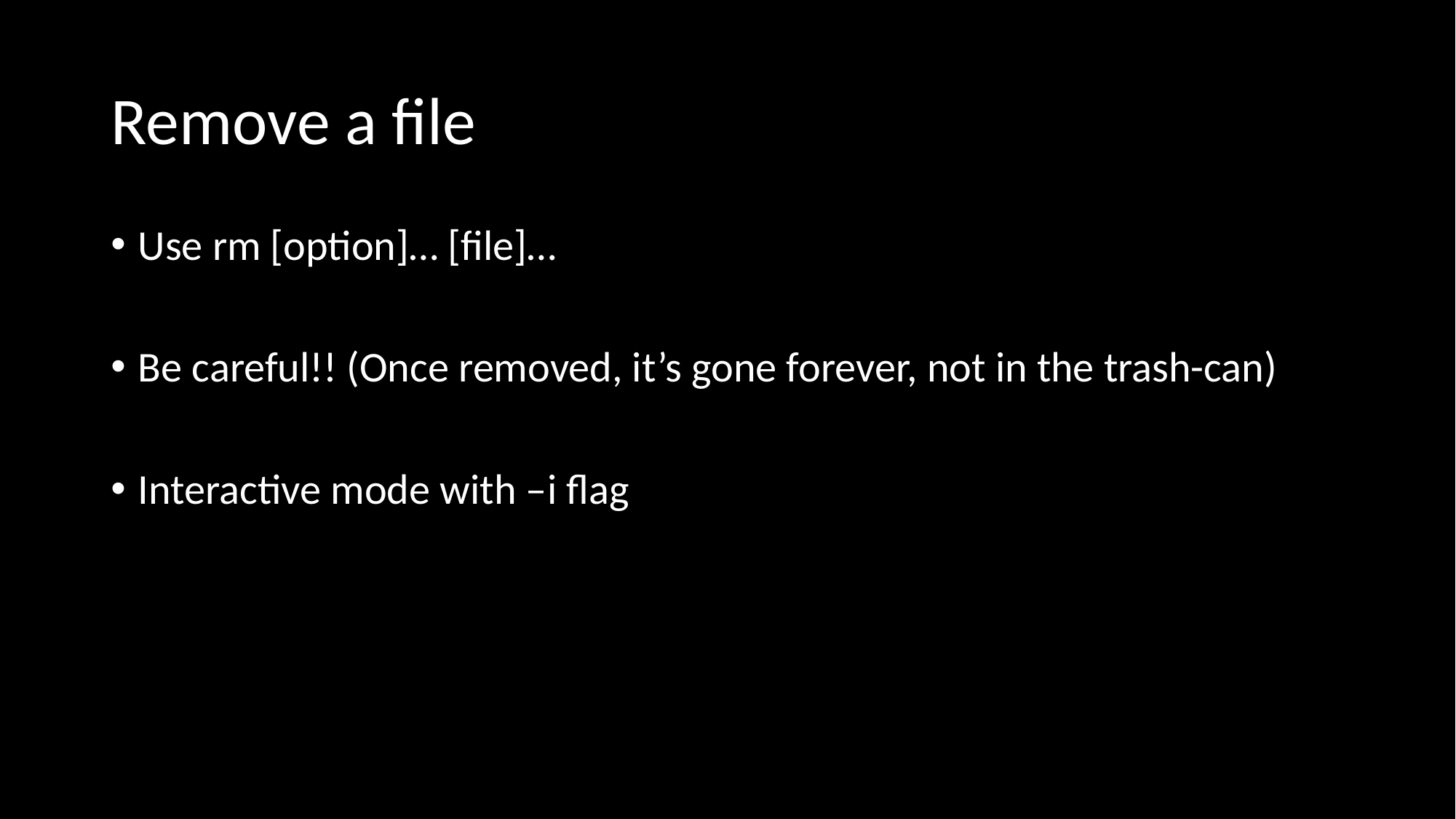

# Remove a file
Use rm [option]… [file]…

Be careful!! (Once removed, it’s gone forever, not in the trash-can)

Interactive mode with –i flag